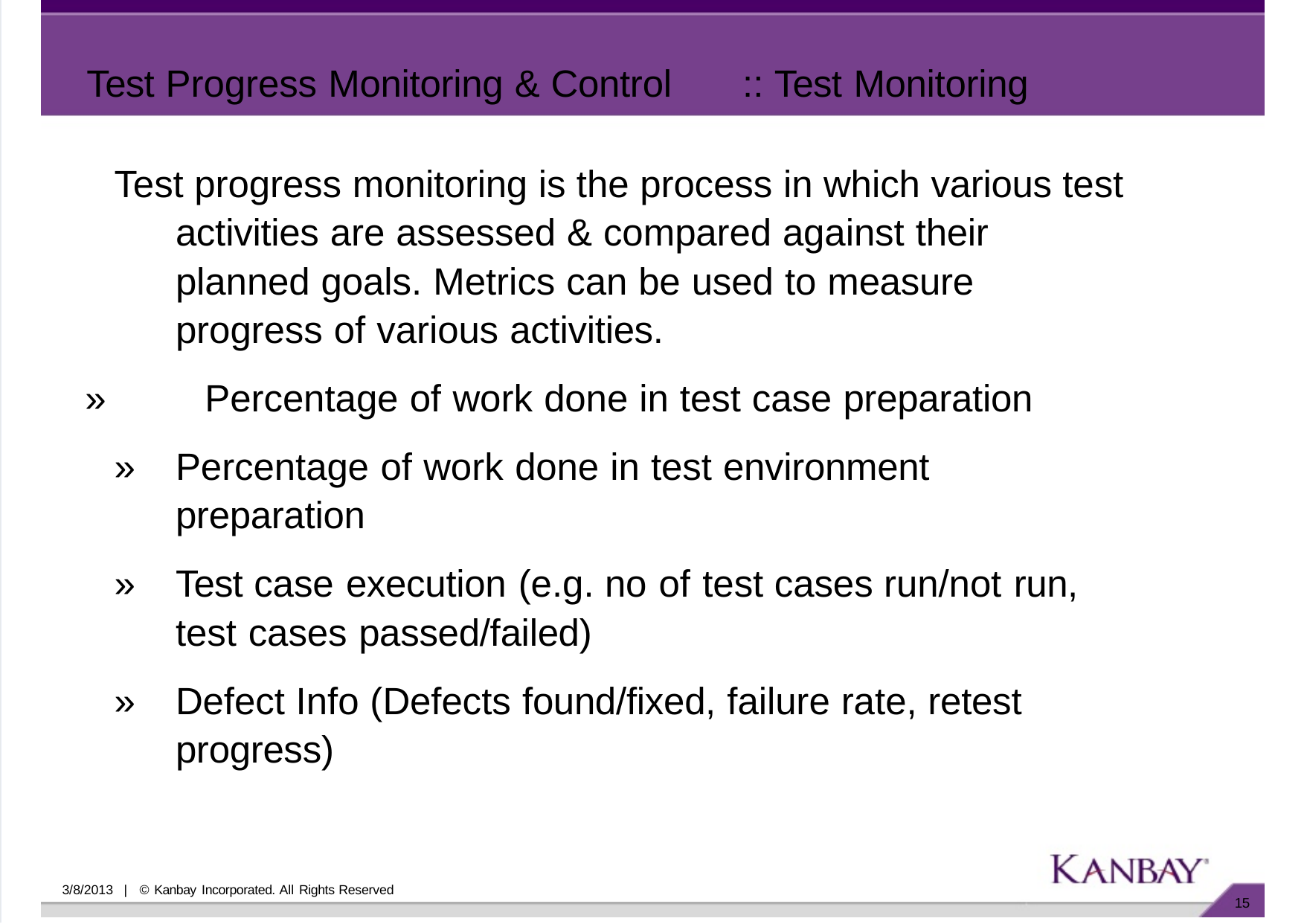

Test Progress Monitoring & Control	:: Test Monitoring

Test progress monitoring is the process in which various test activities are assessed & compared against their planned goals. Metrics can be used to measure progress of various activities.
»	Percentage of work done in test case preparation
»	Percentage of work done in test environment preparation
»	Test case execution (e.g. no of test cases run/not run, test cases passed/failed)
»	Defect Info (Defects found/fixed, failure rate, retest progress)
3/8/2013 |  © Kanbay Incorporated. All Rights Reserved
15